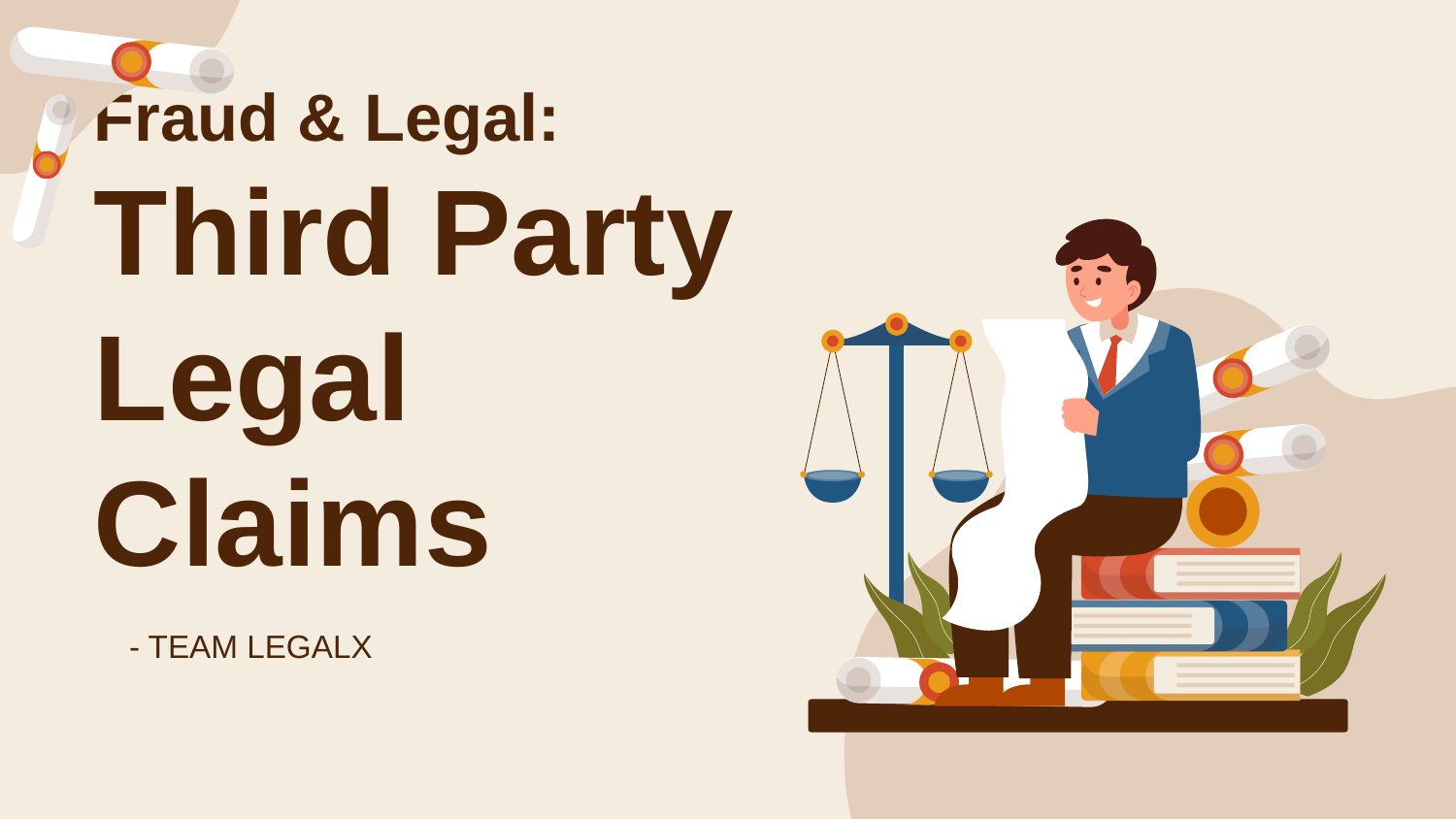

# Fraud & Legal: Third Party Legal Claims

- TEAM LEGALX